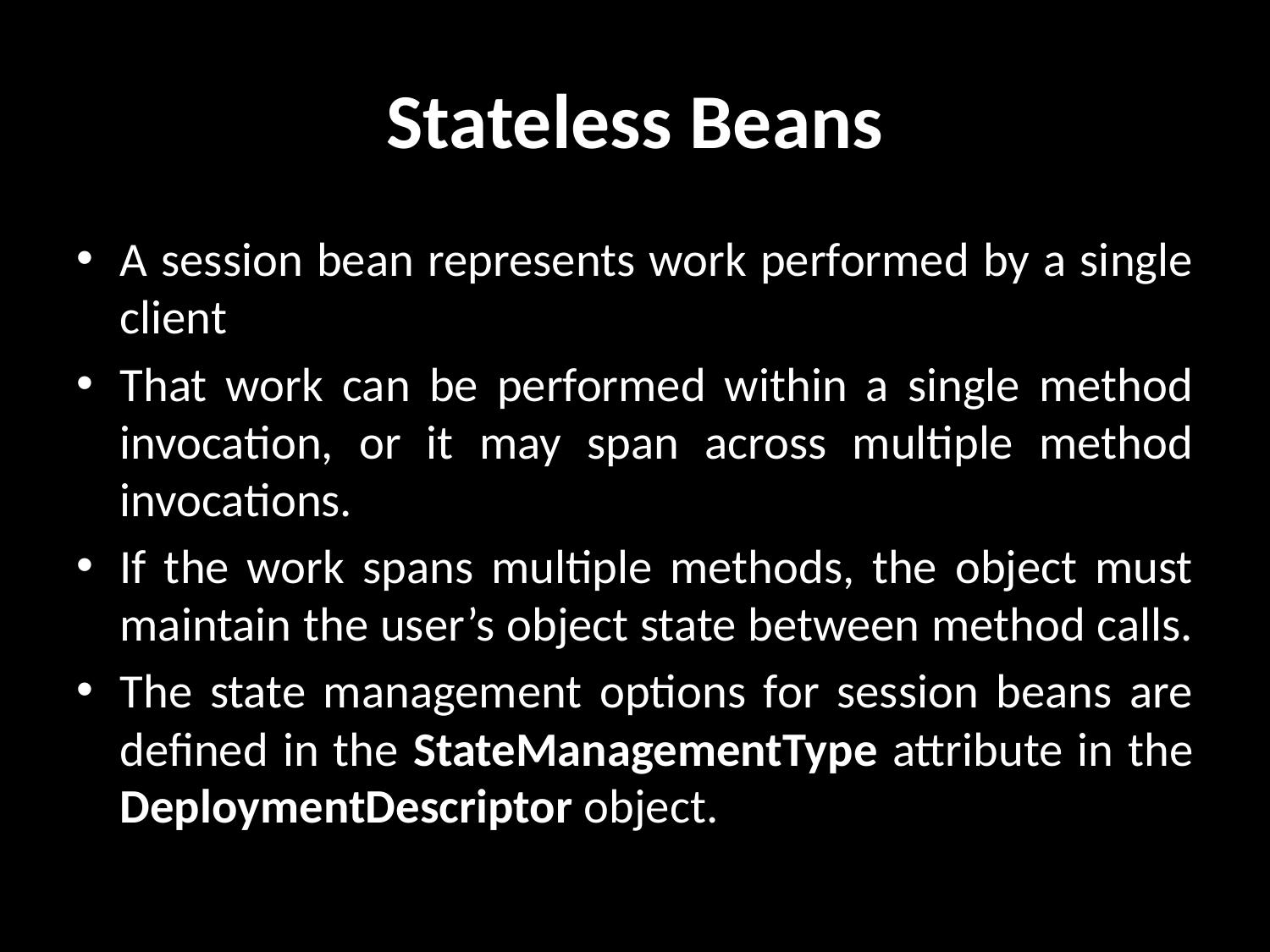

# Stateless Beans
A session bean represents work performed by a single client
That work can be performed within a single method invocation, or it may span across multiple method invocations.
If the work spans multiple methods, the object must maintain the user’s object state between method calls.
The state management options for session beans are defined in the StateManagementType attribute in the DeploymentDescriptor object.